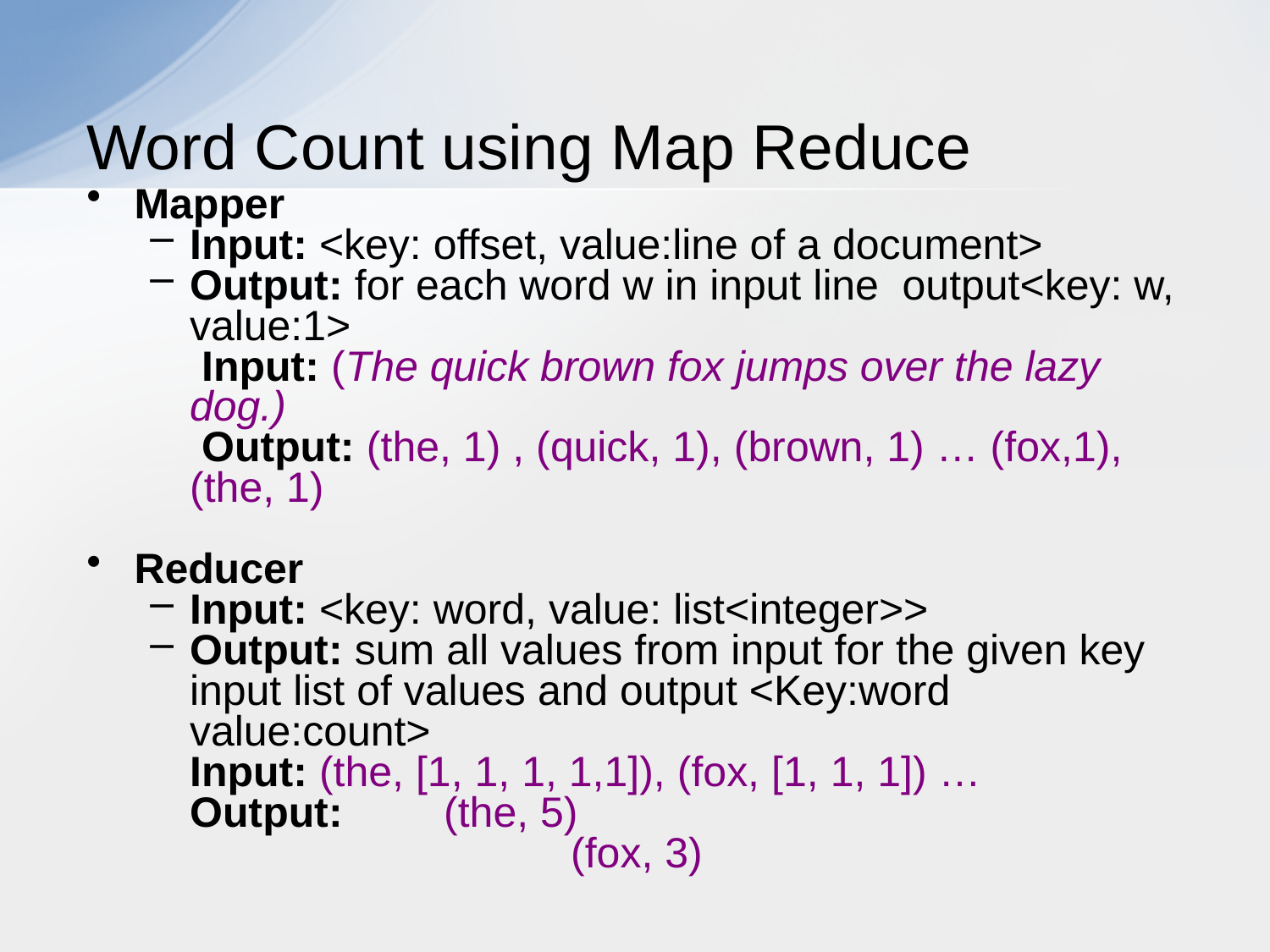

# Word Count using Map Reduce
Mapper
Input: <key: offset, value:line of a document>
Output: for each word w in input line  output<key: w, value:1>
	 Input: (The quick brown fox jumps over the lazy dog.)
	 Output: (the, 1) , (quick, 1), (brown, 1) … (fox,1), (the, 1)

Reducer
Input: <key: word, value: list<integer>>
Output: sum all values from input for the given key input list of values and output <Key:word value:count>
	Input: (the, [1, 1, 1, 1,1]), (fox, [1, 1, 1]) …
	Output:  	(the, 5)
				(fox, 3)